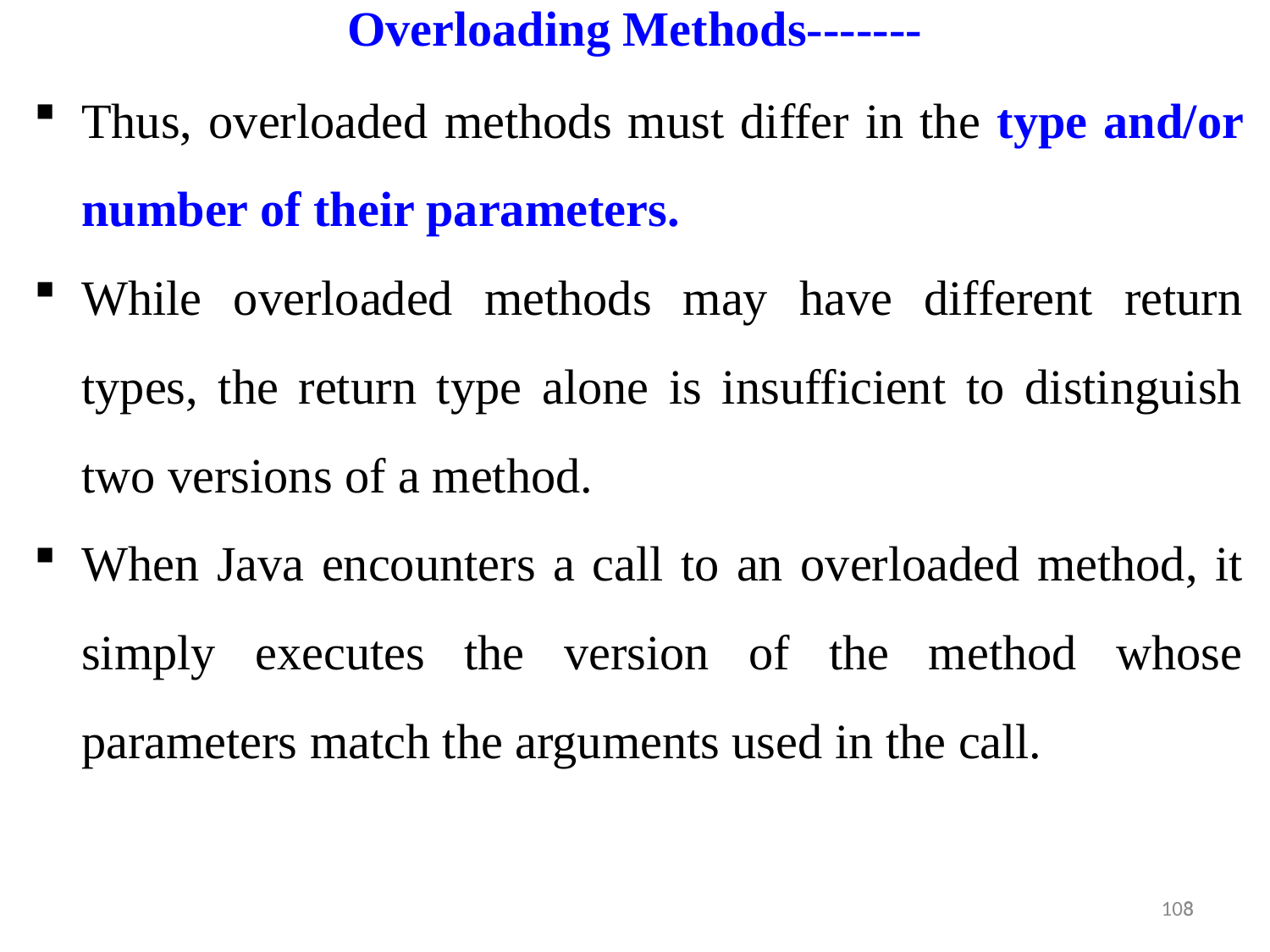

Overloading Methods-------
Thus, overloaded methods must differ in the type and/or number of their parameters.
While overloaded methods may have different return types, the return type alone is insufficient to distinguish two versions of a method.
When Java encounters a call to an overloaded method, it simply executes the version of the method whose parameters match the arguments used in the call.

8
103